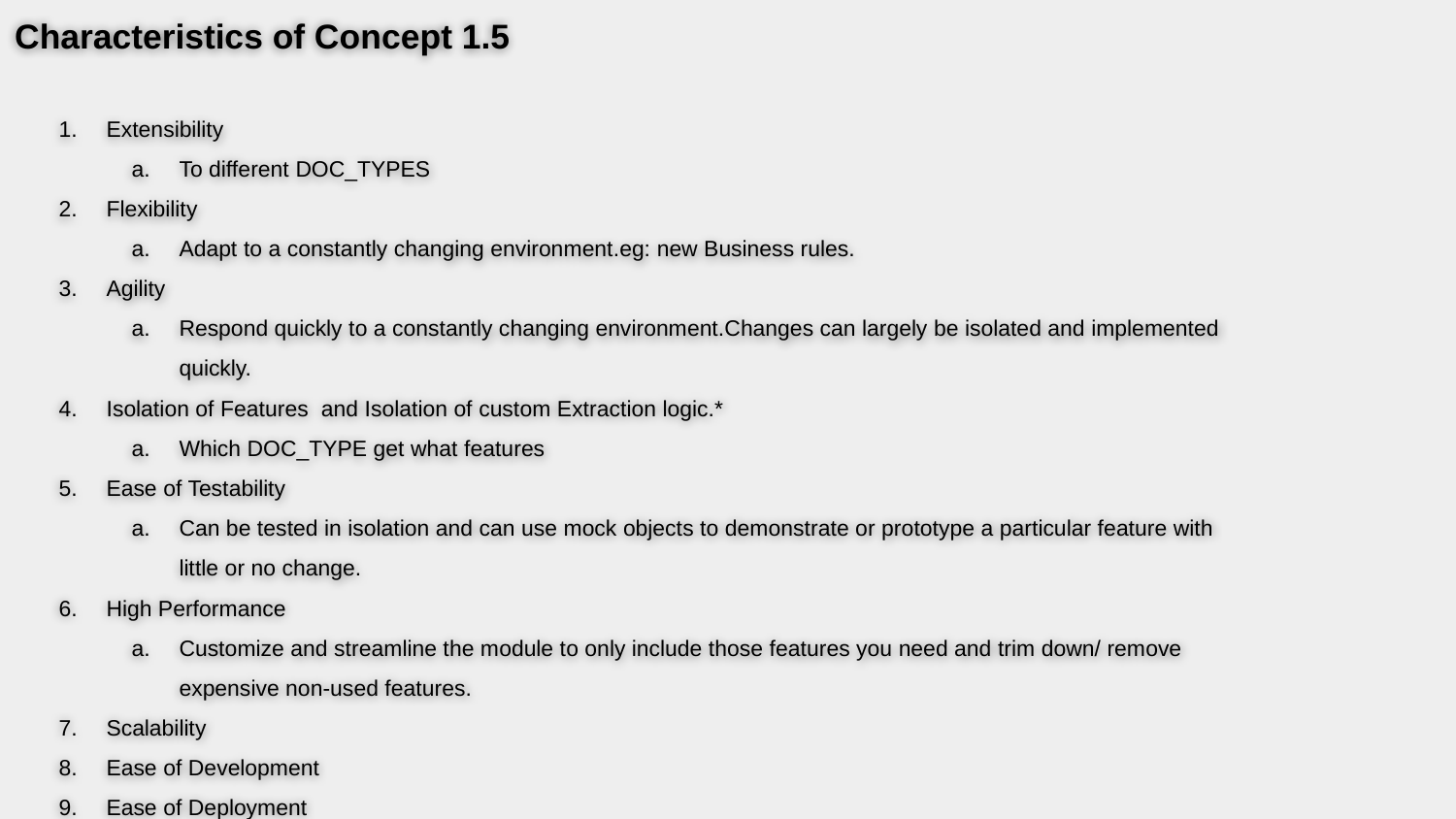

Characteristics of Concept 1.5
Extensibility
To different DOC_TYPES
Flexibility
Adapt to a constantly changing environment.eg: new Business rules.
Agility
Respond quickly to a constantly changing environment.Changes can largely be isolated and implemented quickly.
Isolation of Features  and Isolation of custom Extraction logic.*
Which DOC_TYPE get what features
Ease of Testability
Can be tested in isolation and can use mock objects to demonstrate or prototype a particular feature with little or no change.
High Performance
Customize and streamline the module to only include those features you need and trim down/ remove expensive non-used features.
Scalability
Ease of Development
Ease of Deployment